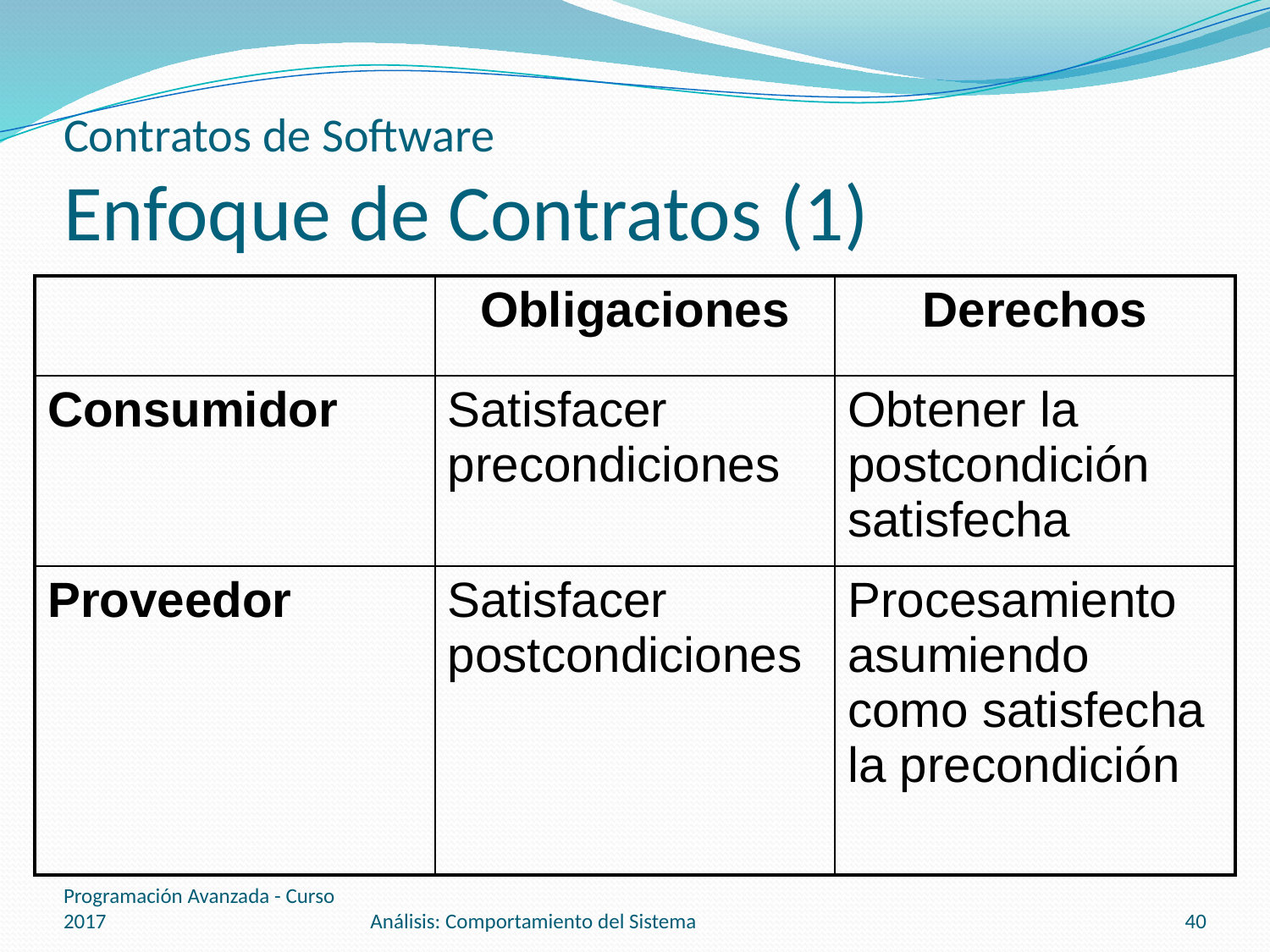

# Contratos de Software Enfoque de Contratos (1)
|  | Obligaciones | Derechos |
| --- | --- | --- |
| Consumidor | Satisfacer precondiciones | Obtener la postcondición satisfecha |
| Proveedor | Satisfacer postcondiciones | Procesamiento asumiendo como satisfecha la precondición |
Programación Avanzada - Curso 2017
Análisis: Comportamiento del Sistema
40